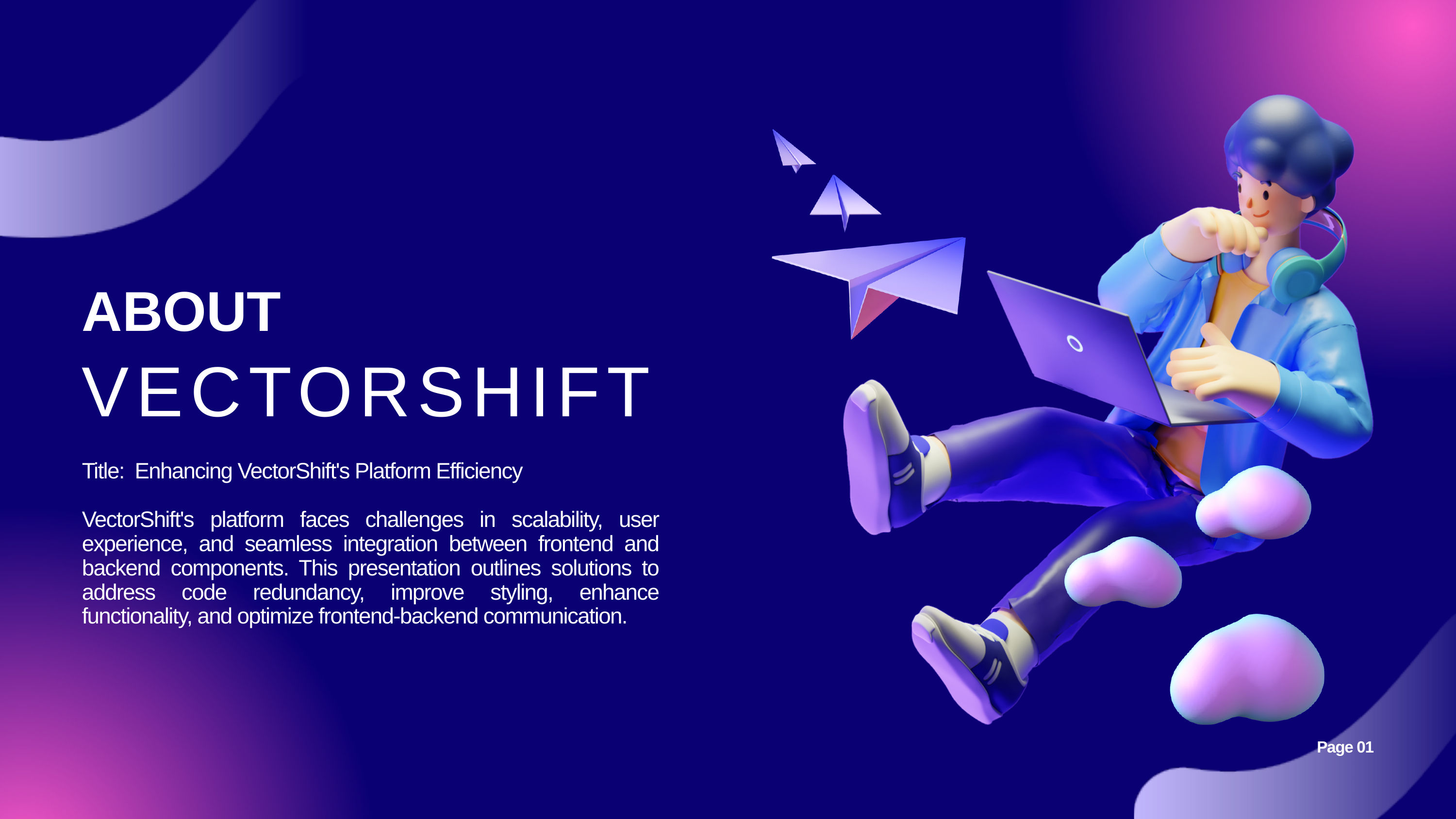

ABOUT
VECTORSHIFT
Title:  Enhancing VectorShift's Platform Efficiency

VectorShift's platform faces challenges in scalability, user experience, and seamless integration between frontend and backend components. This presentation outlines solutions to address code redundancy, improve styling, enhance functionality, and optimize frontend-backend communication.

Page 01